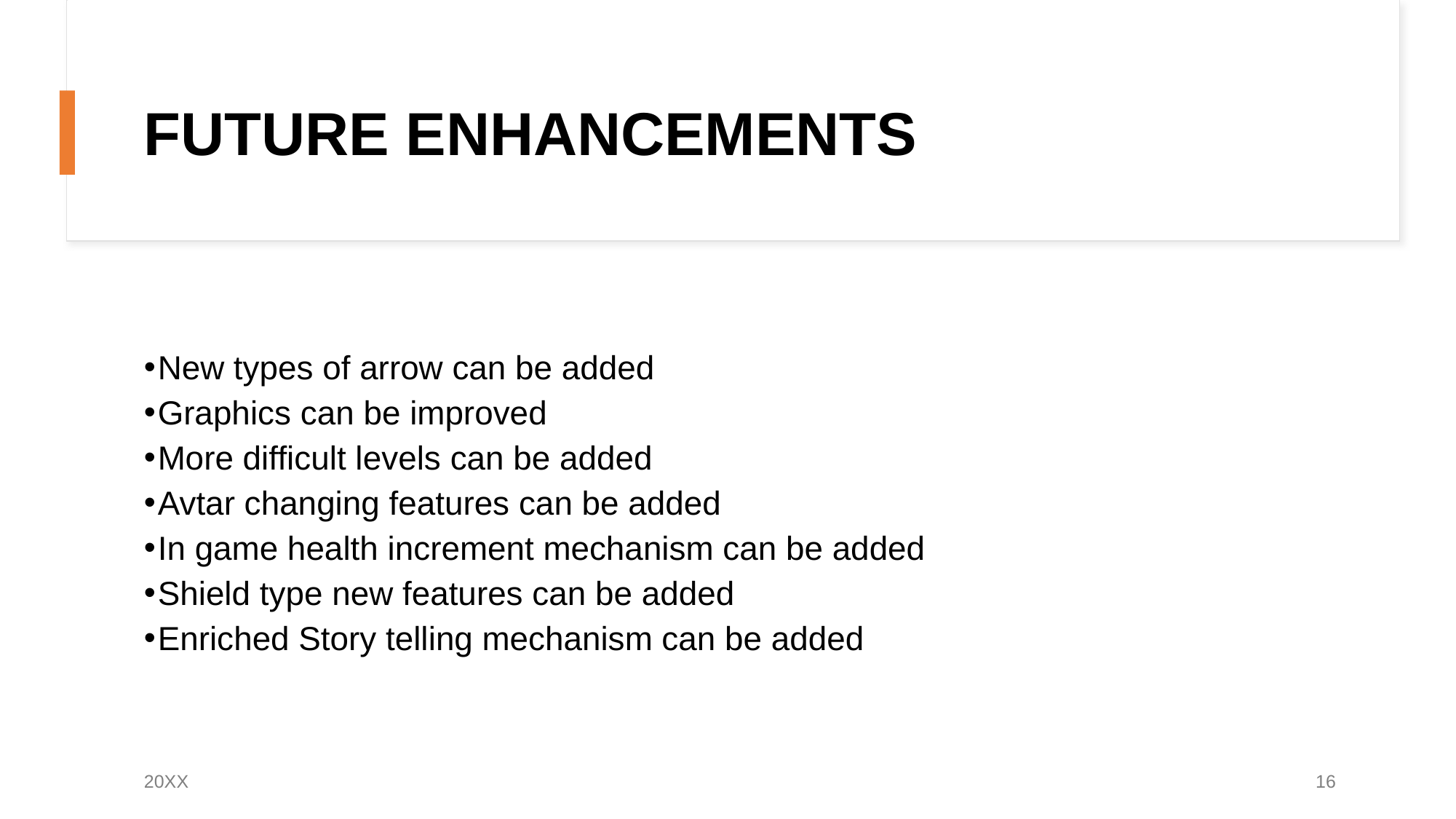

FUTURE ENHANCEMENTS

New types of arrow can be added
Graphics can be improved
More difficult levels can be added
Avtar changing features can be added
In game health increment mechanism can be added
Shield type new features can be added
Enriched Story telling mechanism can be added
20XX
16